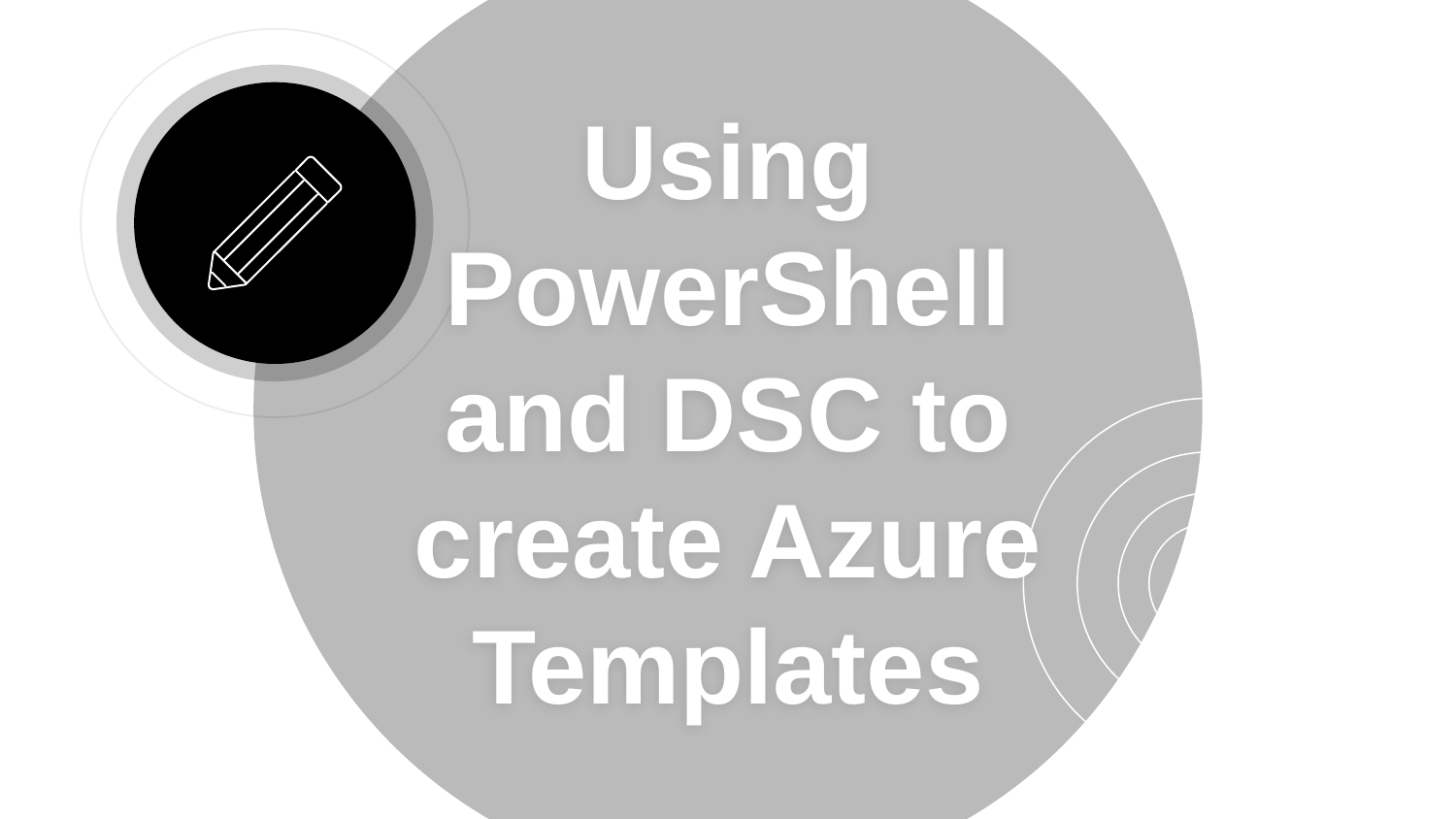

# Using PowerShell and DSC to create Azure Templates